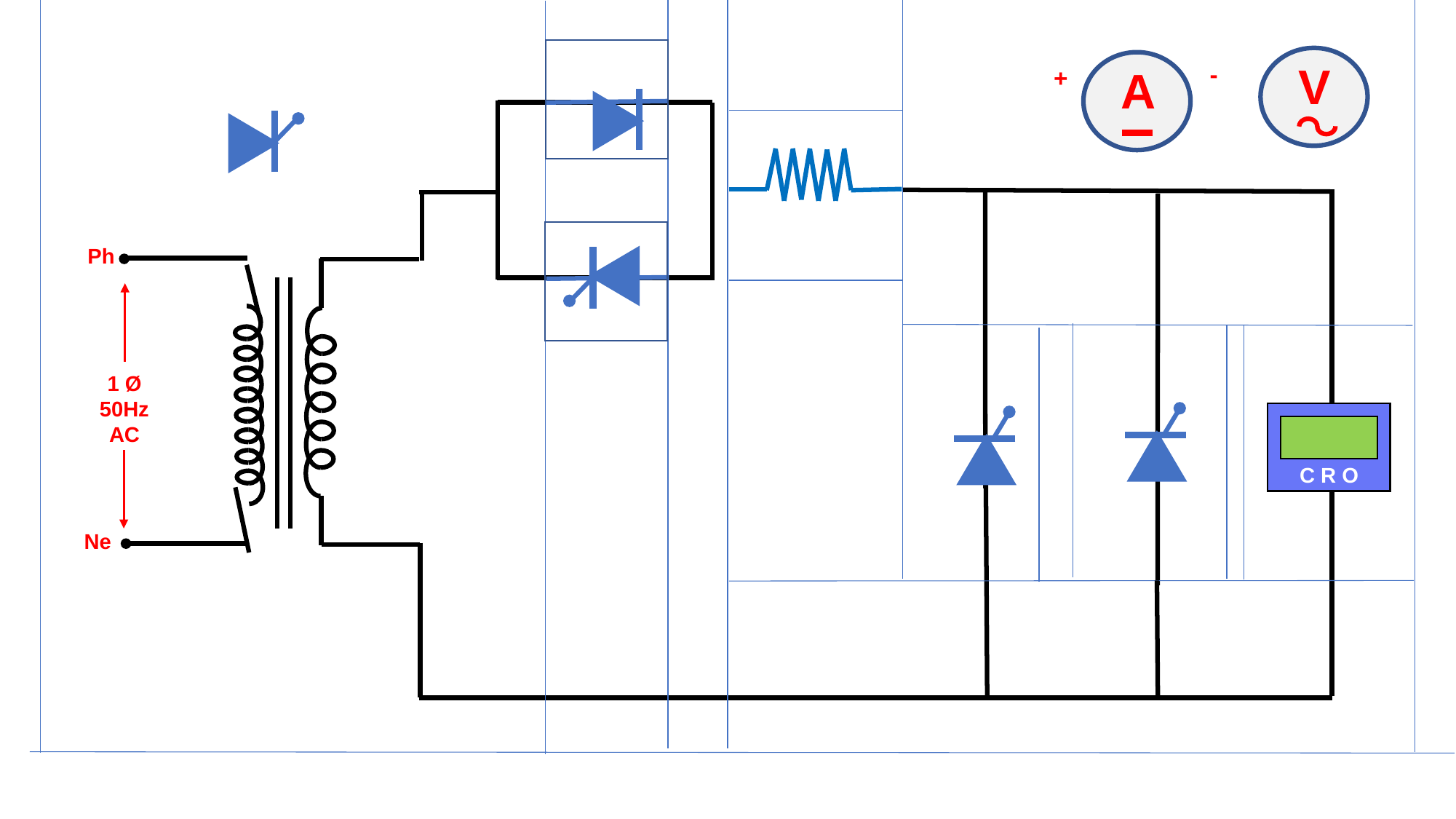

V

A
-
+

Ph

1 Ø
50Hz
AC

C R O

Ne